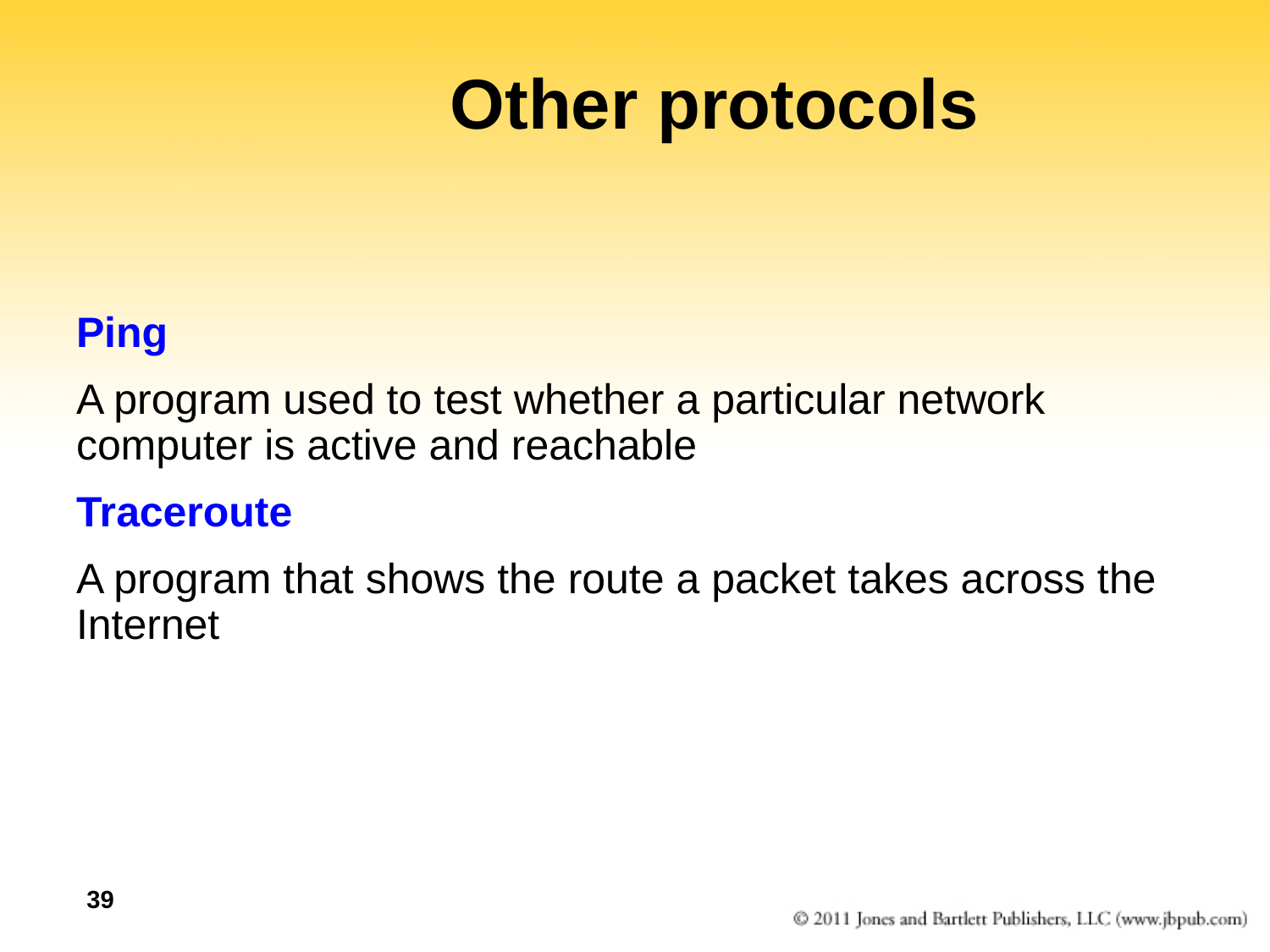

Other protocols

Ping
A program used to test whether a particular network computer is active and reachable
Traceroute
A program that shows the route a packet takes across the Internet

39